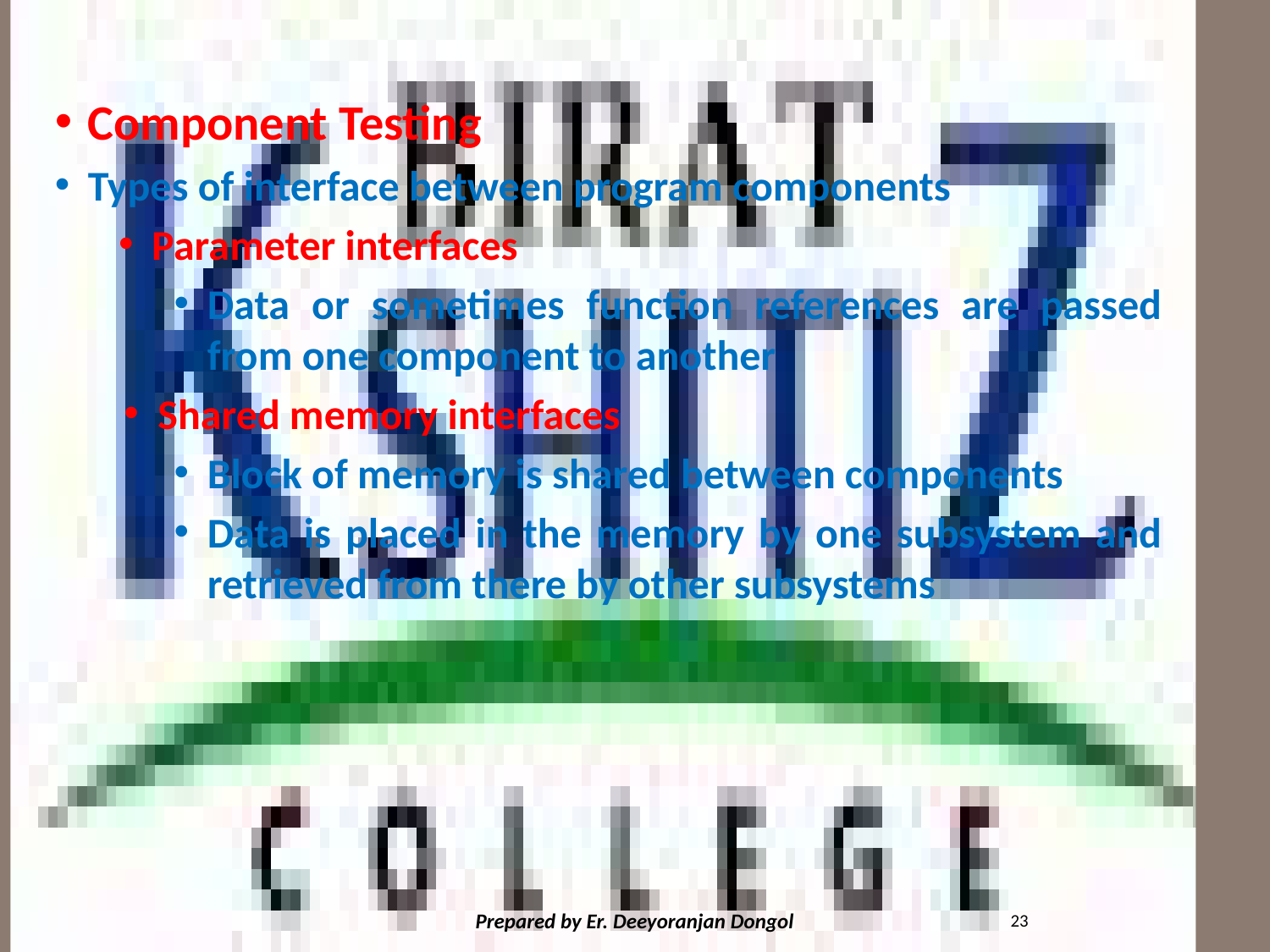

#
Component Testing
Types of interface between program components
Parameter interfaces
Data or sometimes function references are passed from one component to another
Shared memory interfaces
Block of memory is shared between components
Data is placed in the memory by one subsystem and retrieved from there by other subsystems
23
Prepared by Er. Deeyoranjan Dongol